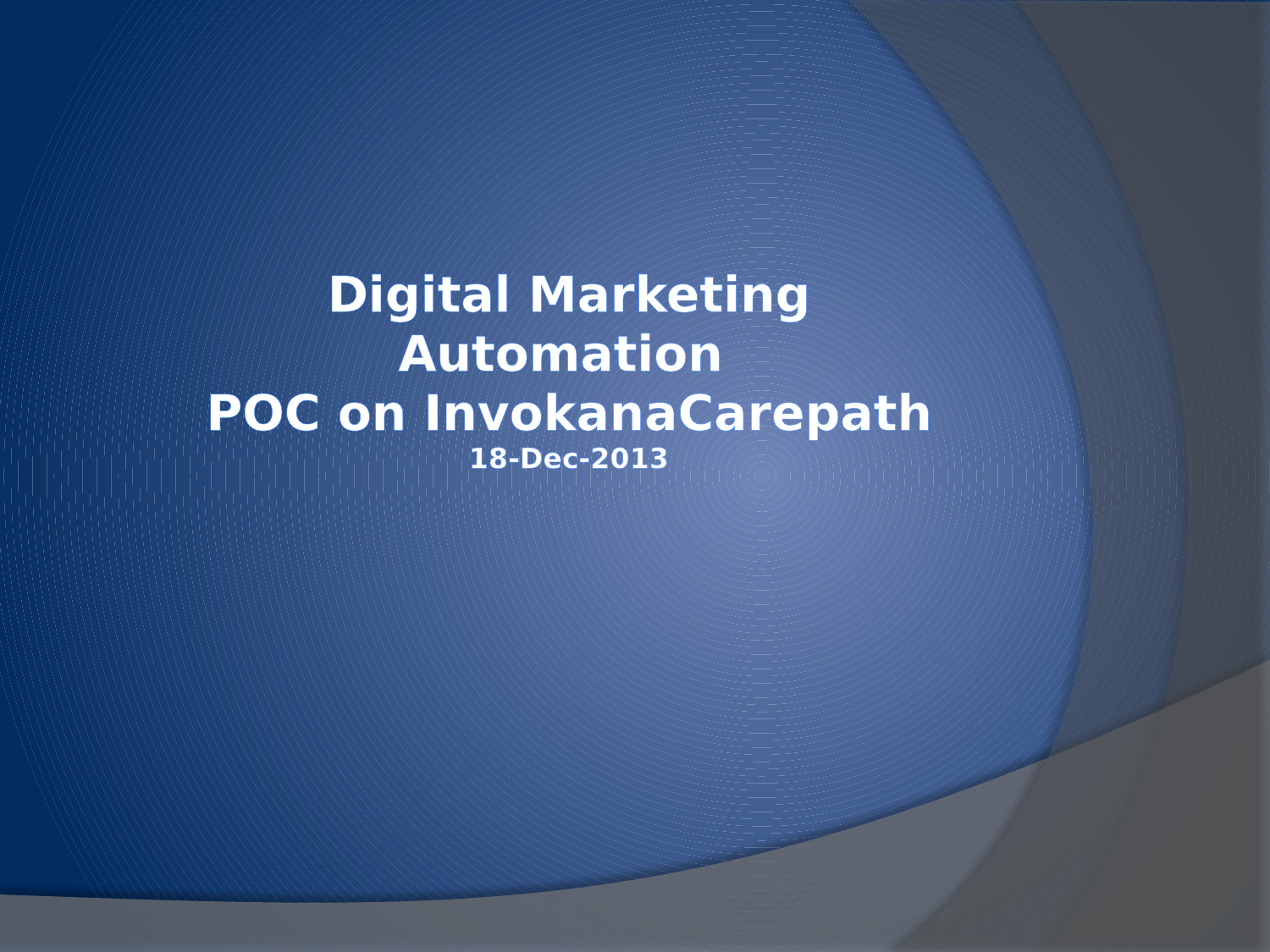

# Digital Marketing Automation POC on InvokanaCarepath 18-Dec-2013